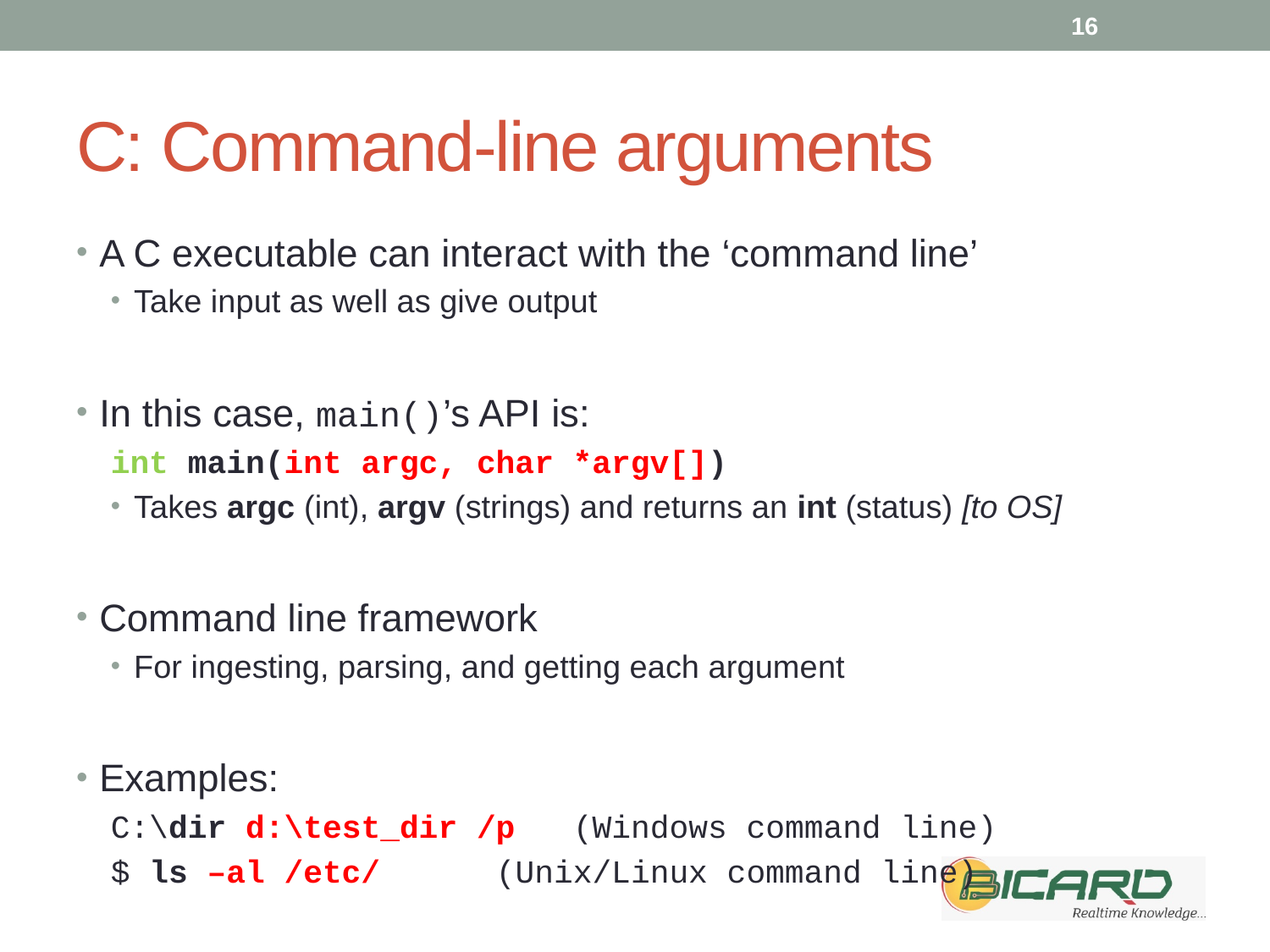

16
# C: Command-line arguments
A C executable can interact with the ‘command line’
Take input as well as give output

In this case, main()’s API is:
	int main(int argc, char *argv[])
Takes argc (int), argv (strings) and returns an int (status) [to OS]

Command line framework
For ingesting, parsing, and getting each argument

Examples:
C:\dir d:\test_dir /p   (Windows command line)
$ ls –al /etc/		  (Unix/Linux command line)